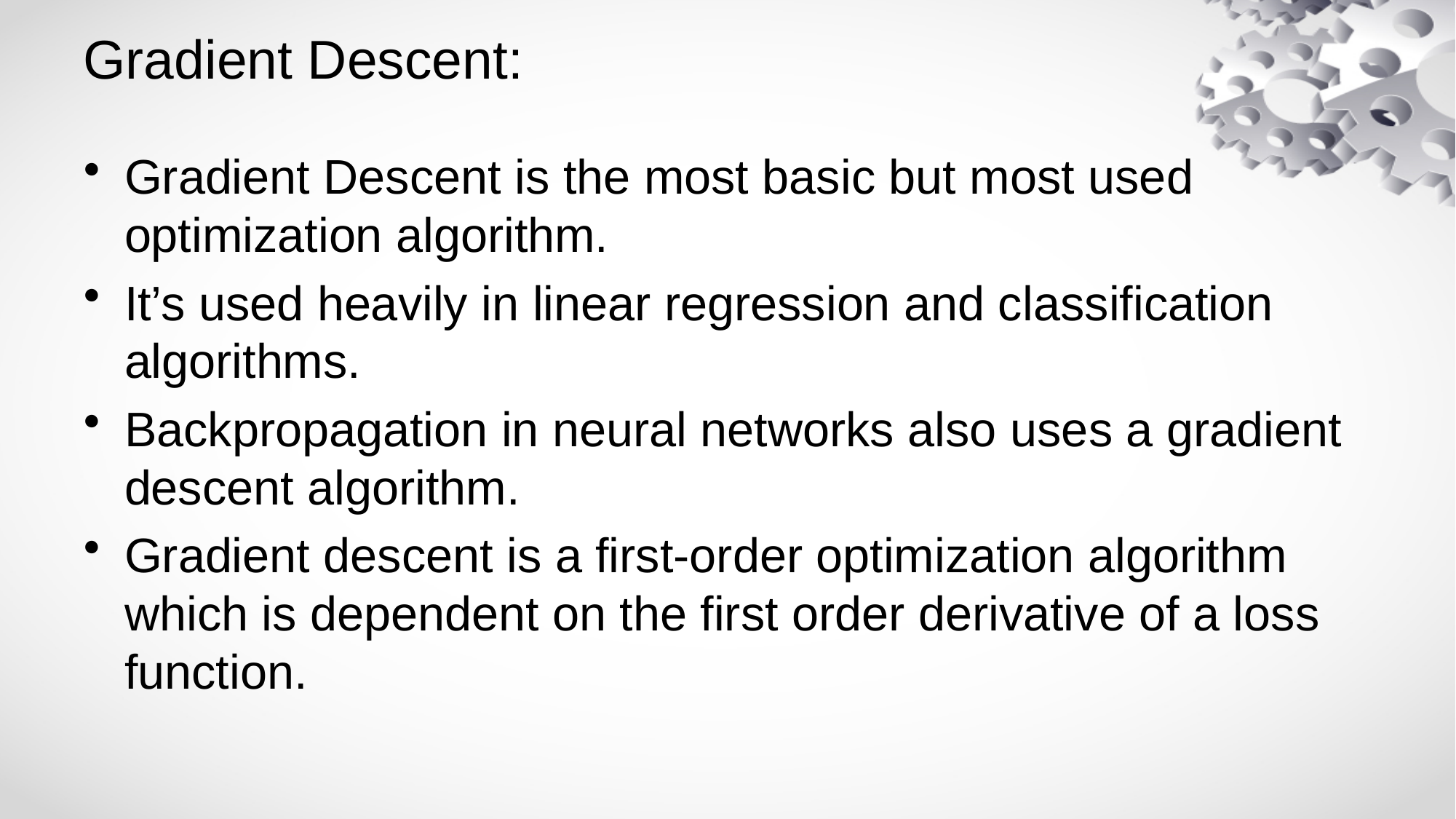

# Gradient Descent:
Gradient Descent is the most basic but most used optimization algorithm.
It’s used heavily in linear regression and classification algorithms.
Backpropagation in neural networks also uses a gradient descent algorithm.
Gradient descent is a first-order optimization algorithm which is dependent on the first order derivative of a loss function.